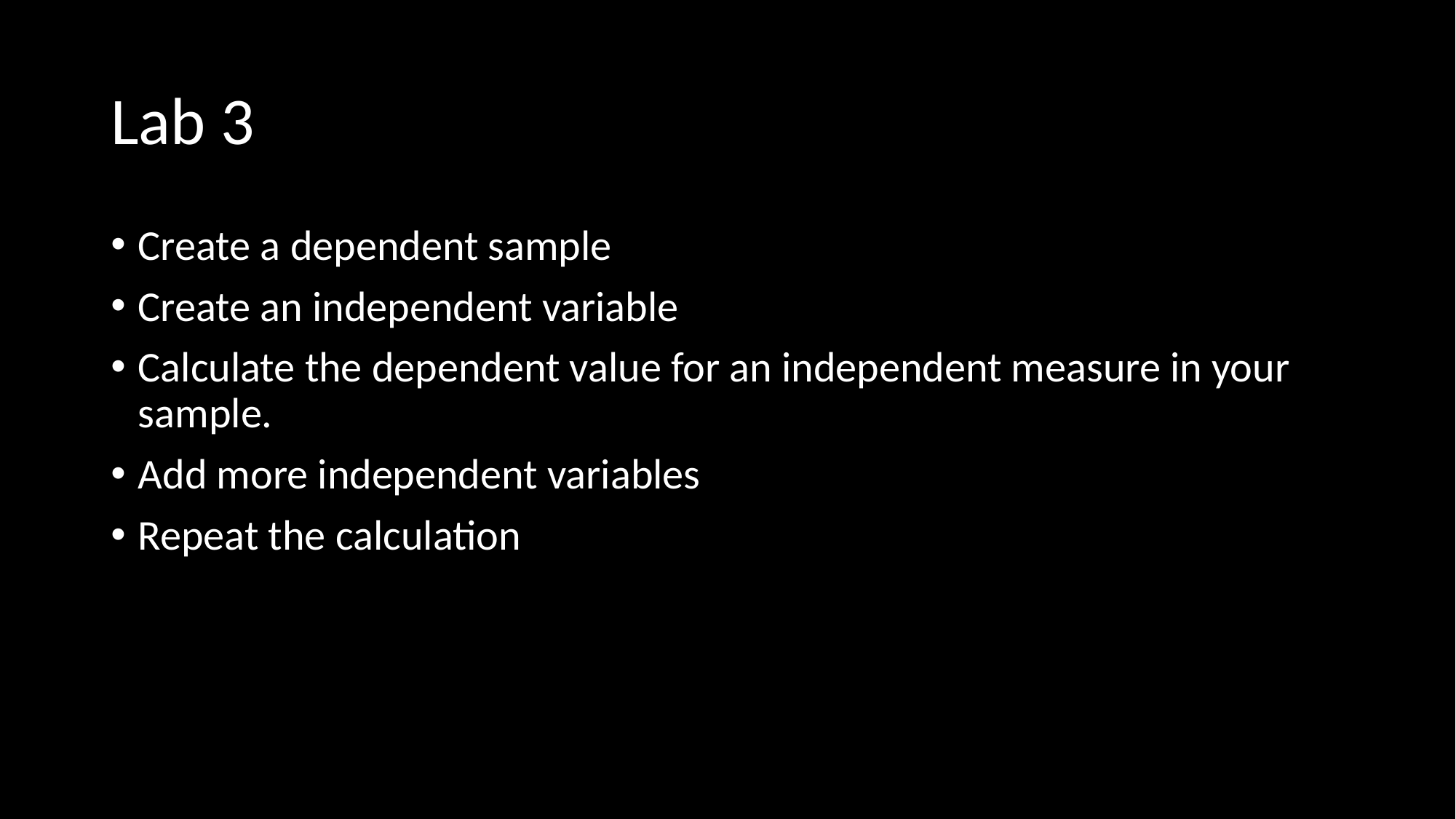

# Lab 3
Create a dependent sample
Create an independent variable
Calculate the dependent value for an independent measure in your sample.
Add more independent variables
Repeat the calculation